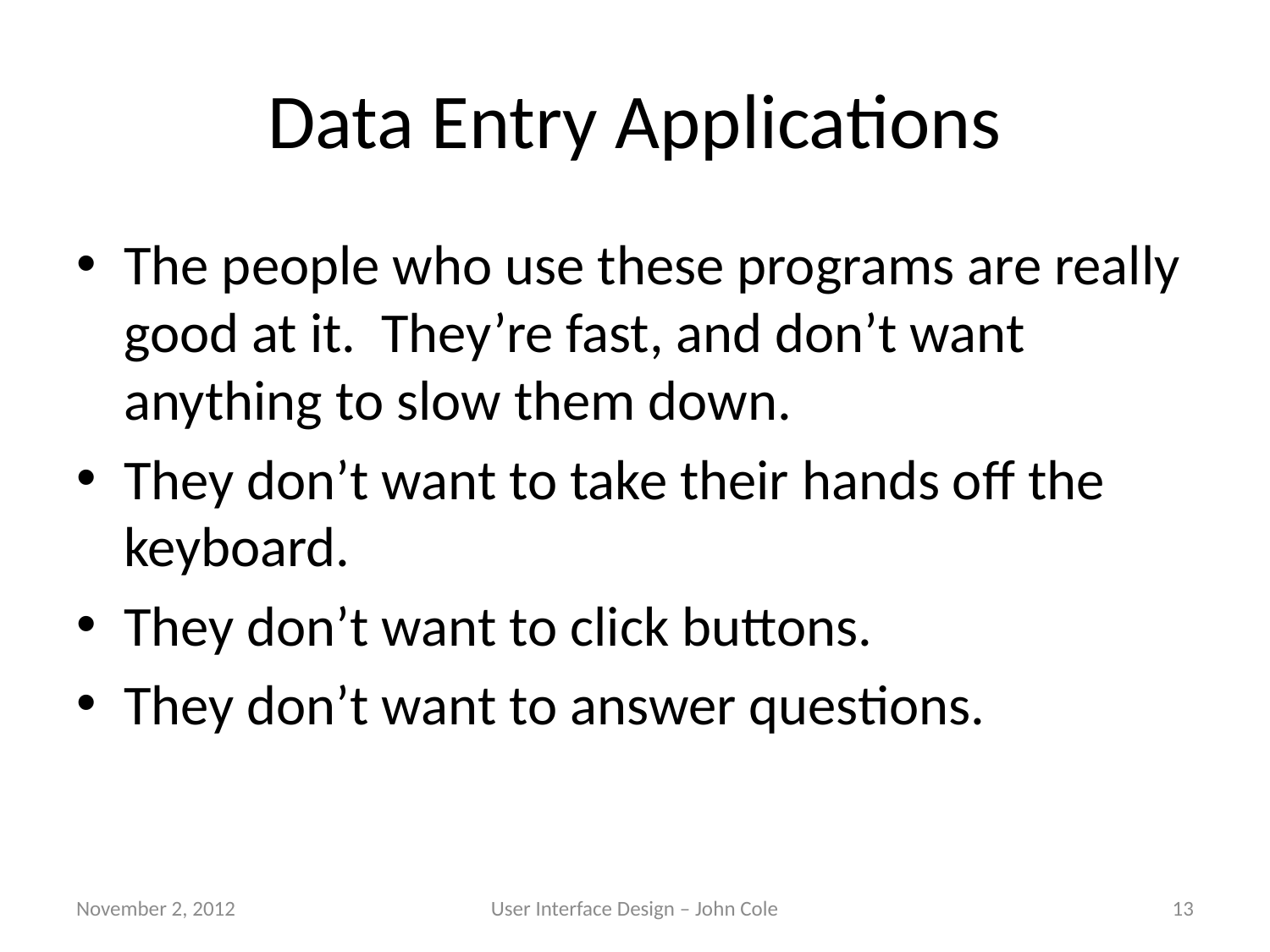

# Data Entry Applications
The people who use these programs are really good at it.  They’re fast, and don’t want anything to slow them down.
They don’t want to take their hands off the keyboard.
They don’t want to click buttons.
They don’t want to answer questions.
November 2, 2012
User Interface Design – John Cole
13